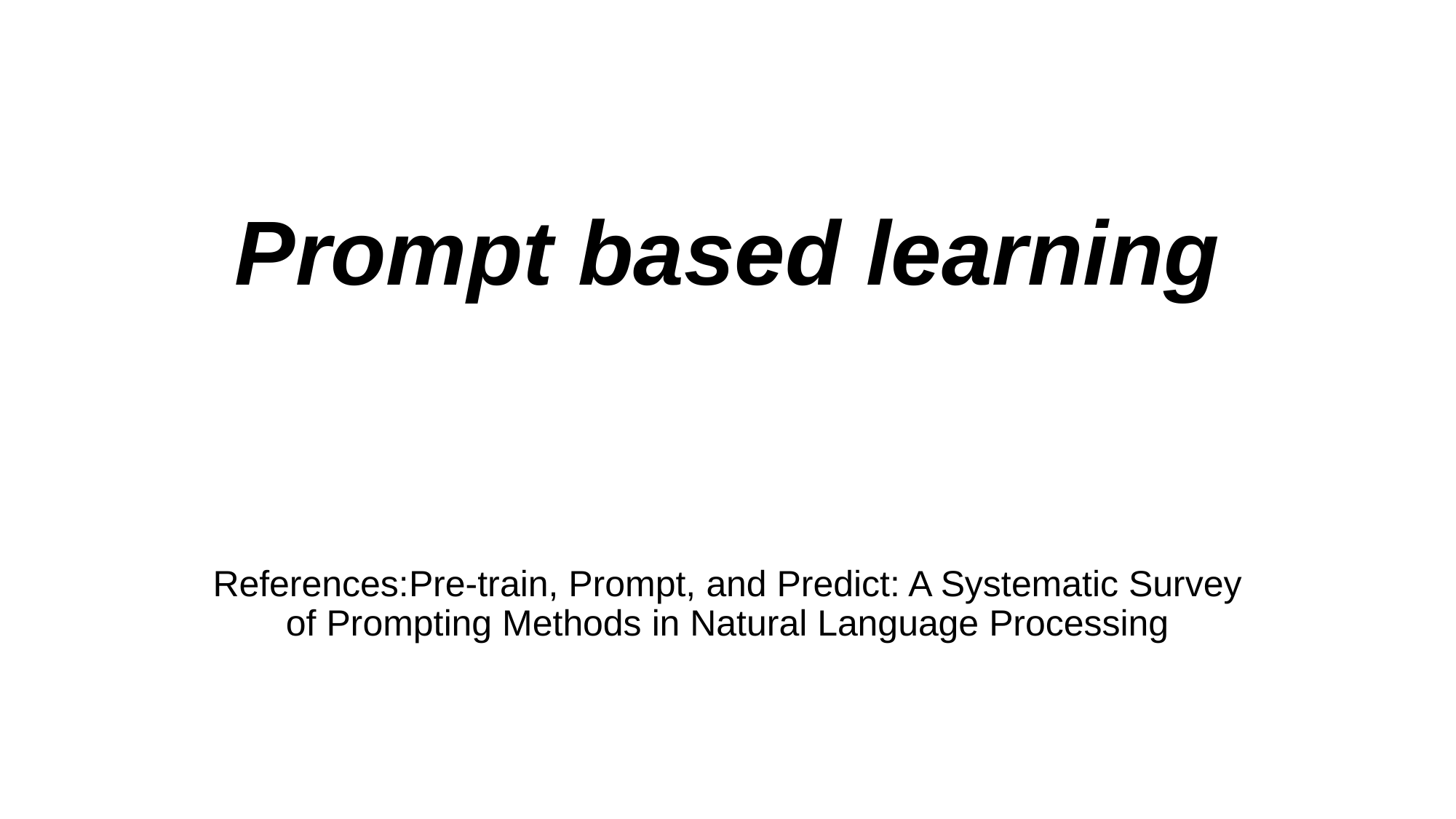

# Prompt based learning
References:Pre-train, Prompt, and Predict: A Systematic Survey of Prompting Methods in Natural Language Processing